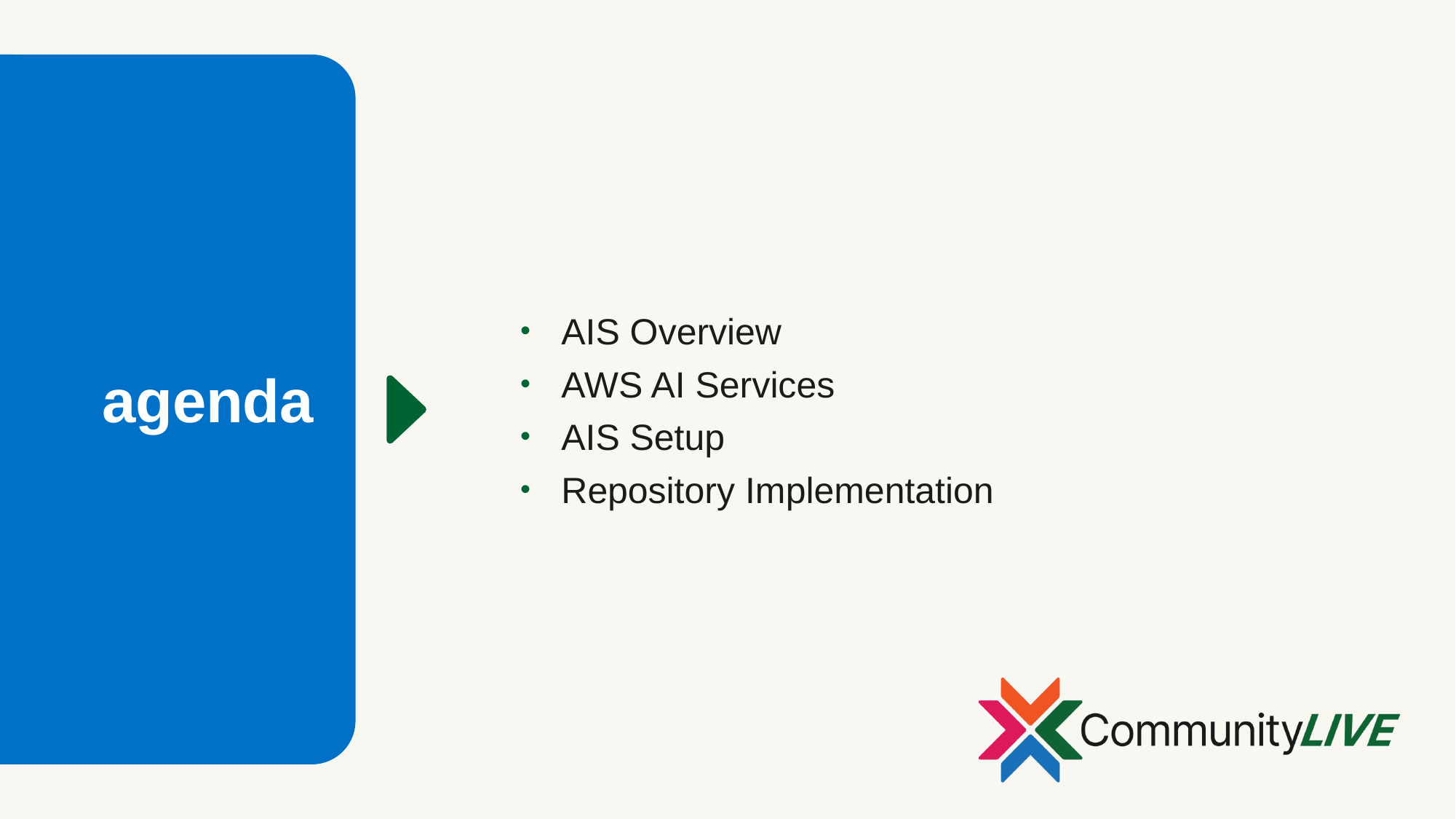

AIS Overview
AWS AI Services
AIS Setup
Repository Implementation
# agenda